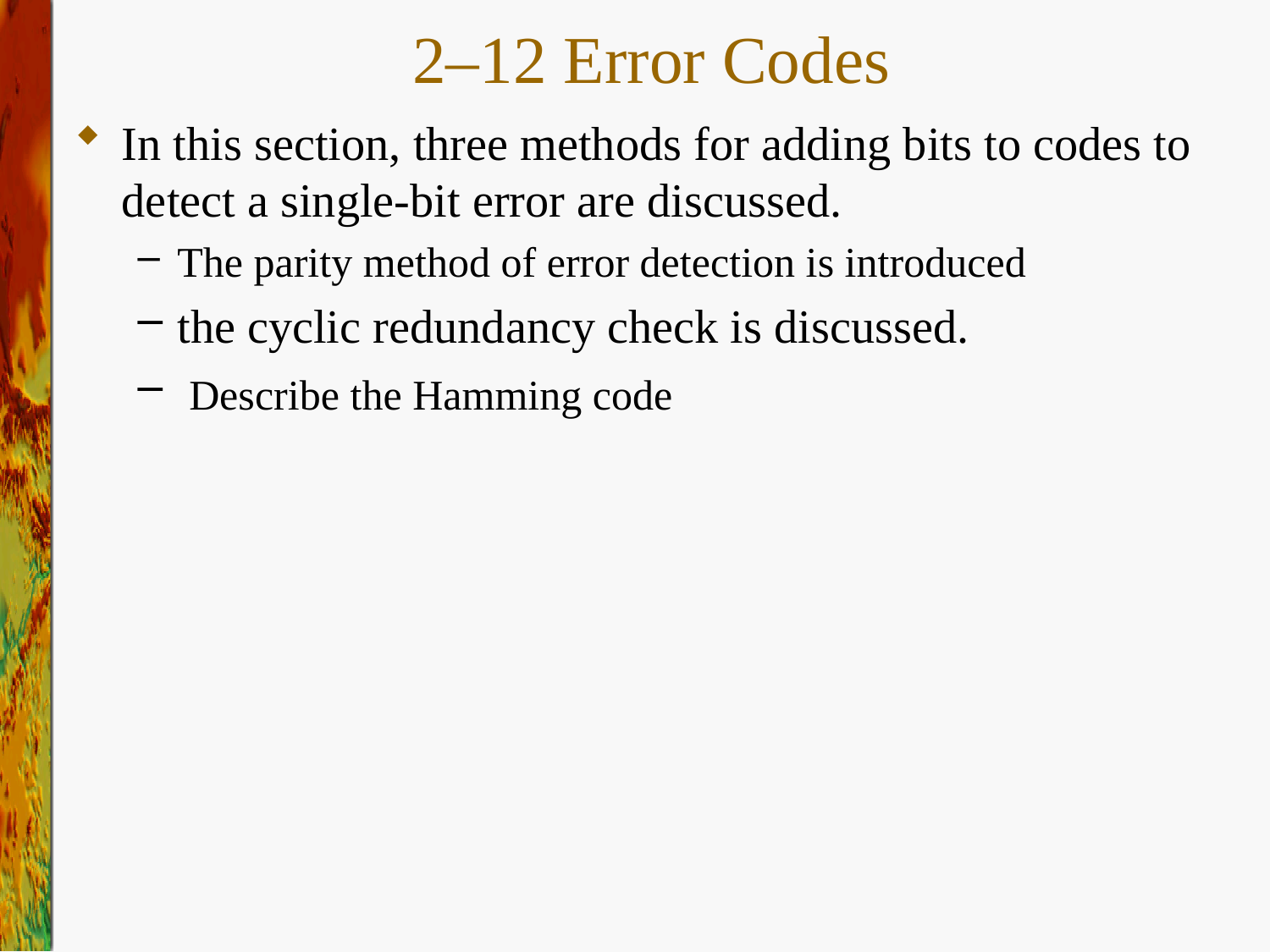

# 2–12 Error Codes
In this section, three methods for adding bits to codes to detect a single-bit error are discussed.
The parity method of error detection is introduced
the cyclic redundancy check is discussed.
 Describe the Hamming code
62